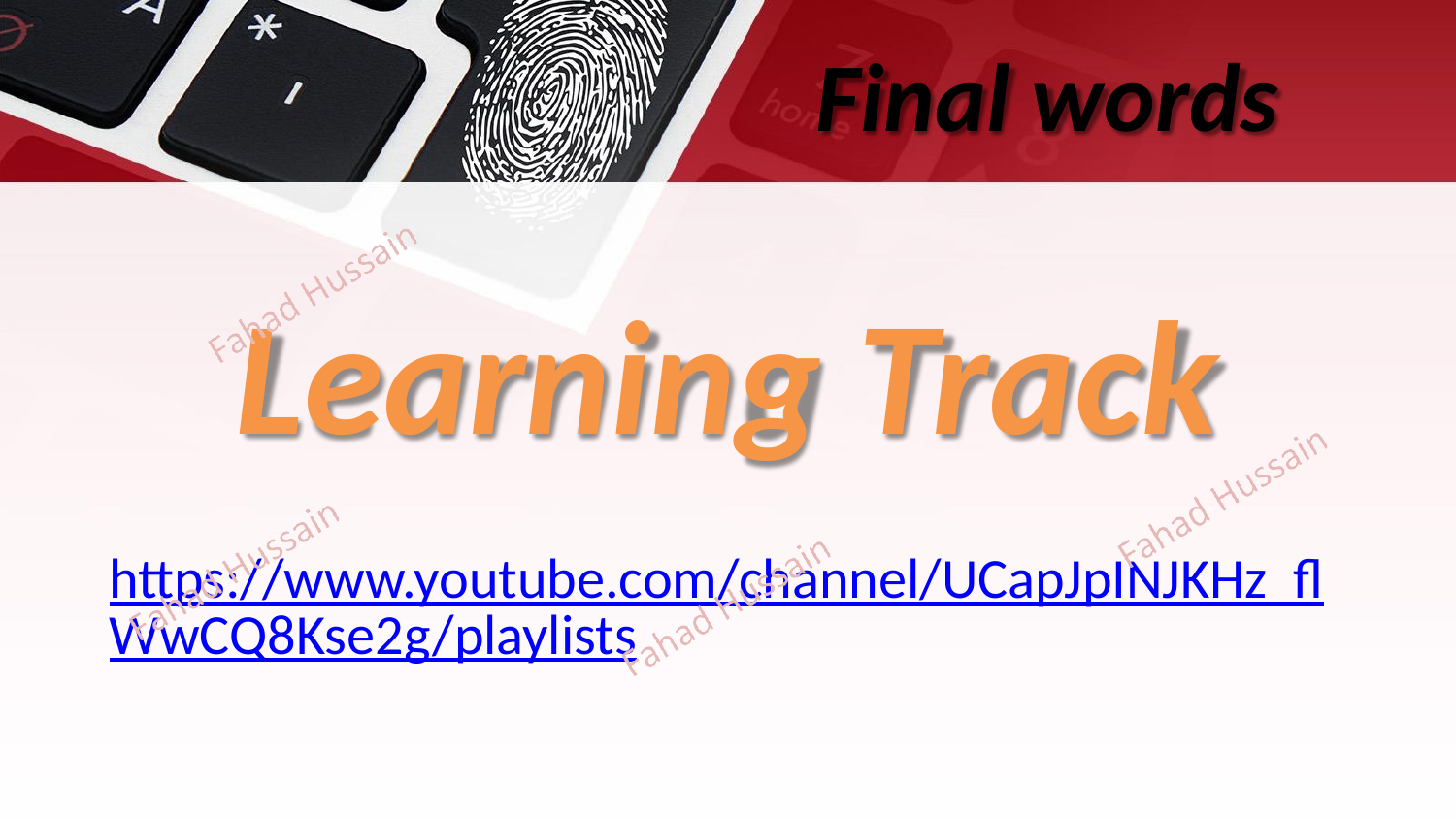

# Final words
Learning Track
https://www.youtube.com/channel/UCapJpINJKHz  flWwCQ8Kse2g/playlists